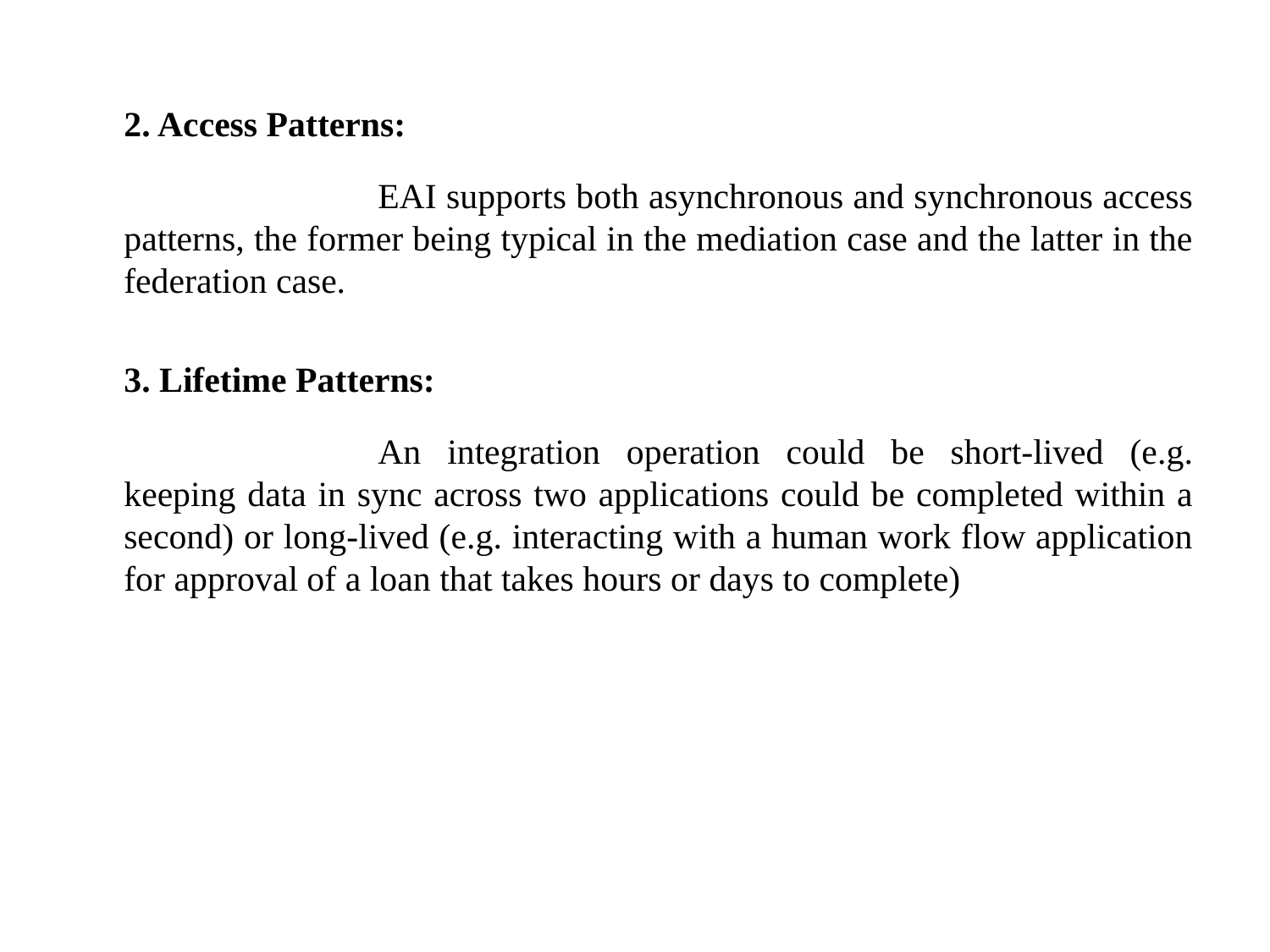

2. Access Patterns:

			EAI supports both asynchronous and synchronous access patterns, the former being typical in the mediation case and the latter in the federation case.

	3. Lifetime Patterns:

			An integration operation could be short-lived (e.g. keeping data in sync across two applications could be completed within a second) or long-lived (e.g. interacting with a human work flow application for approval of a loan that takes hours or days to complete)